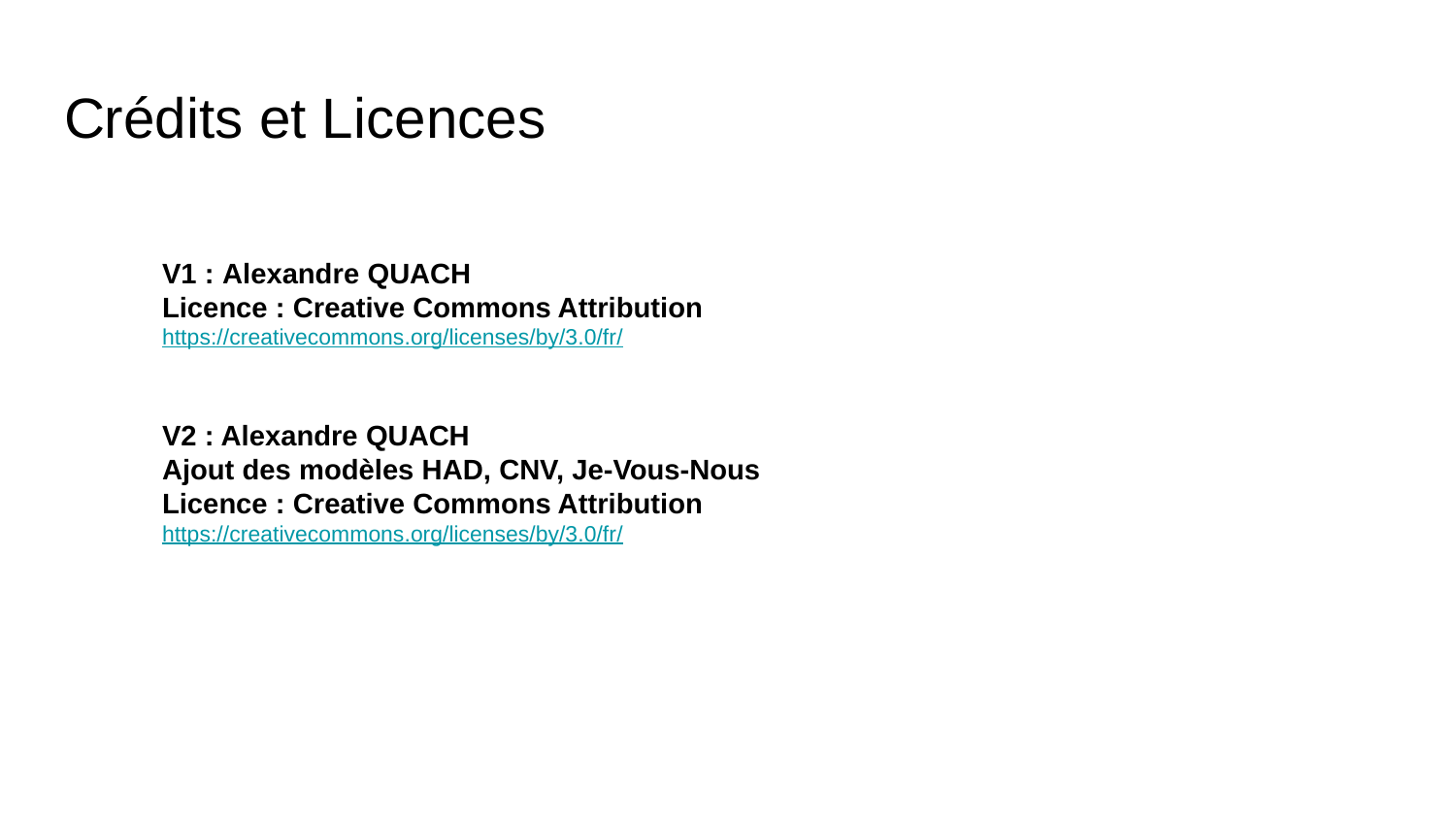

# Crédits et Licences
V1 : Alexandre QUACH
Licence : Creative Commons Attribution
https://creativecommons.org/licenses/by/3.0/fr/

V2 : Alexandre QUACH
Ajout des modèles HAD, CNV, Je-Vous-Nous
Licence : Creative Commons Attribution
https://creativecommons.org/licenses/by/3.0/fr/